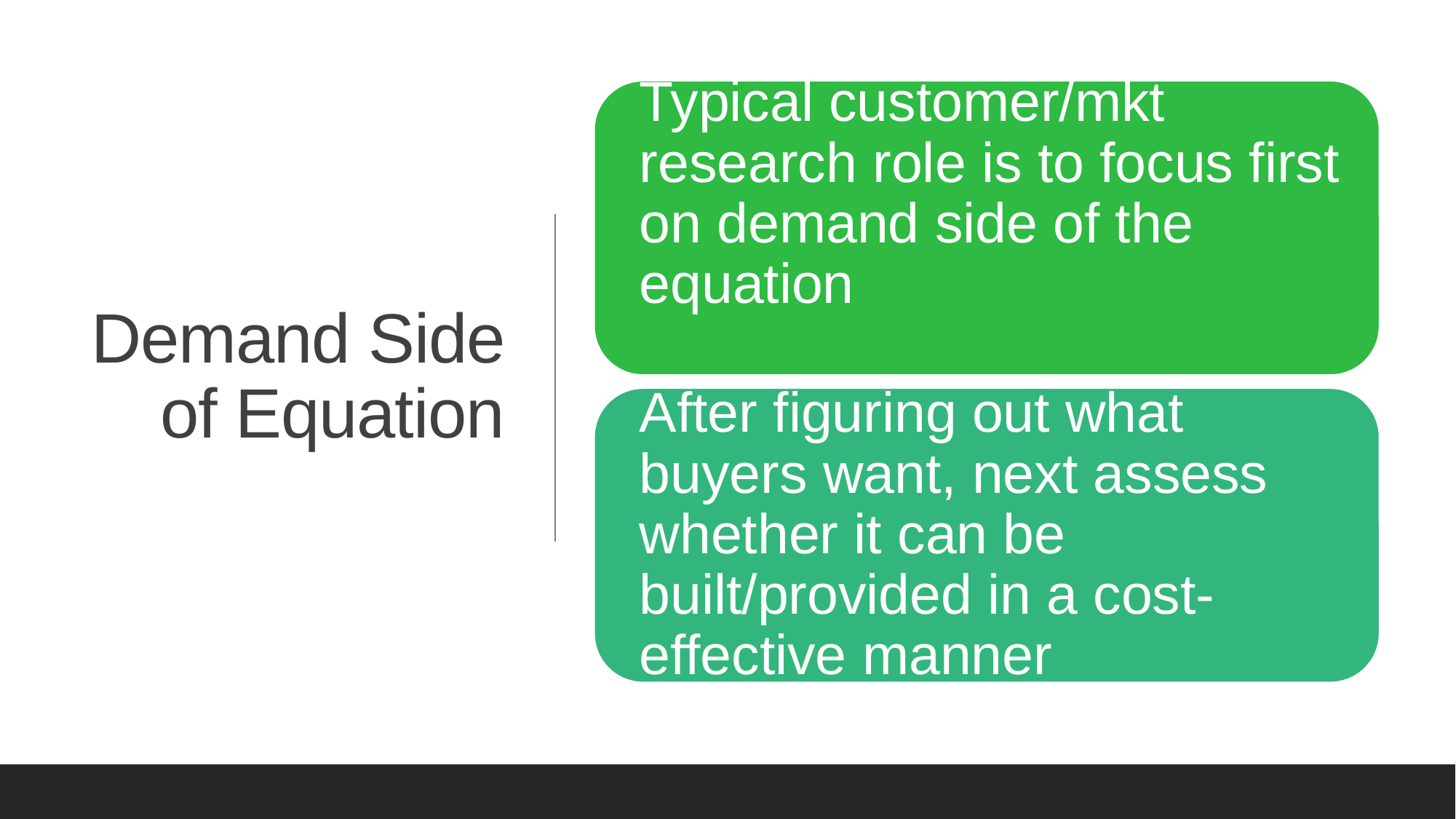

# Demand Side of Equation
Typical customer/mkt research role is to focus first on demand side of the equation
After figuring out what buyers want, next assess whether it can be built/provided in a cost- effective manner